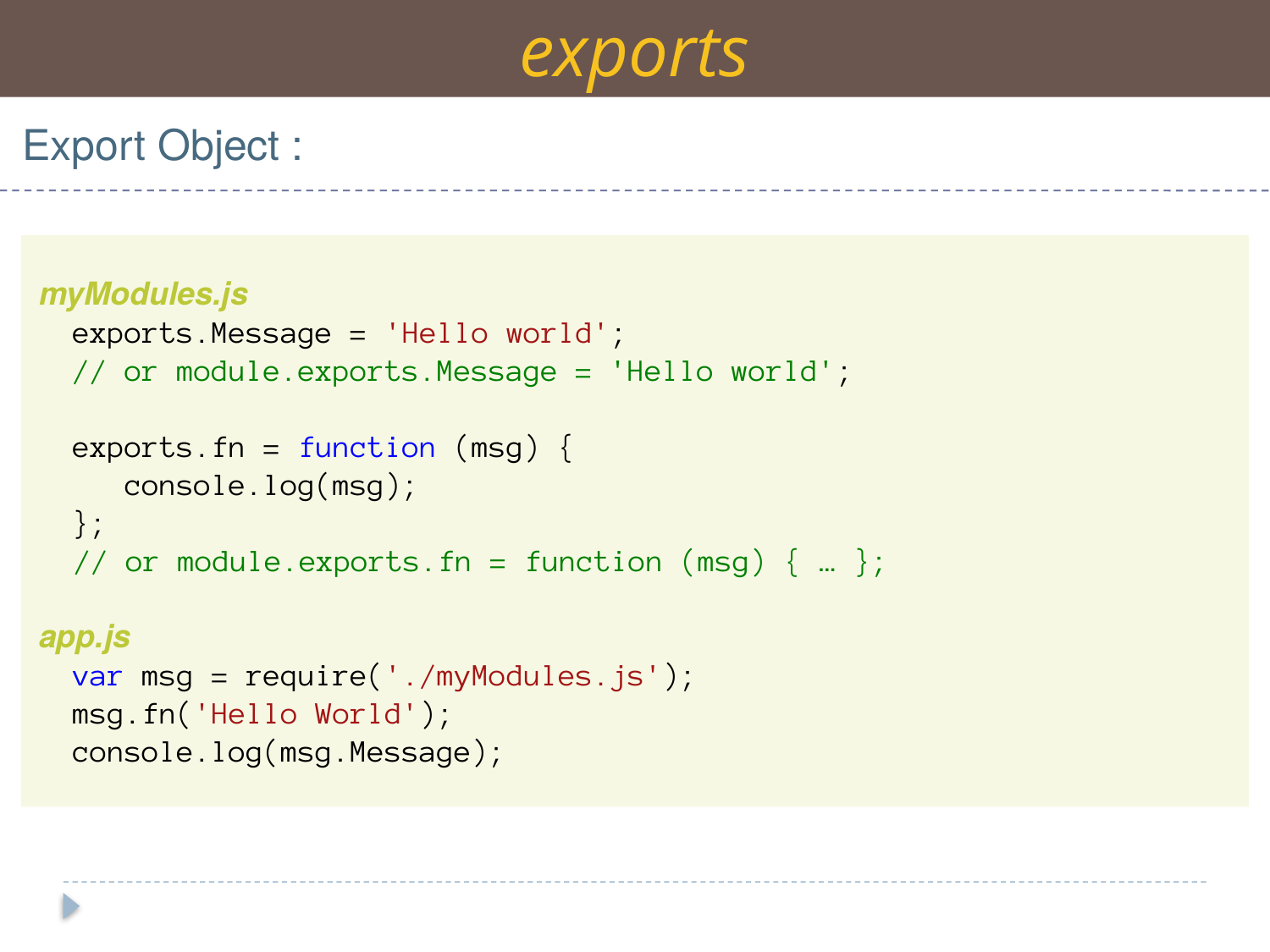

exports
Export Object :

  myModules.js
   exports.Message = 'Hello world';
   // or module.exports.Message = 'Hello world';

   exports.fn = function (msg) {
      console.log(msg);
   };
      // or module.exports.fn = function (msg) { … };

  app.js
   var msg = require('./myModules.js');
   msg.fn('Hello World');
   console.log(msg.Message);